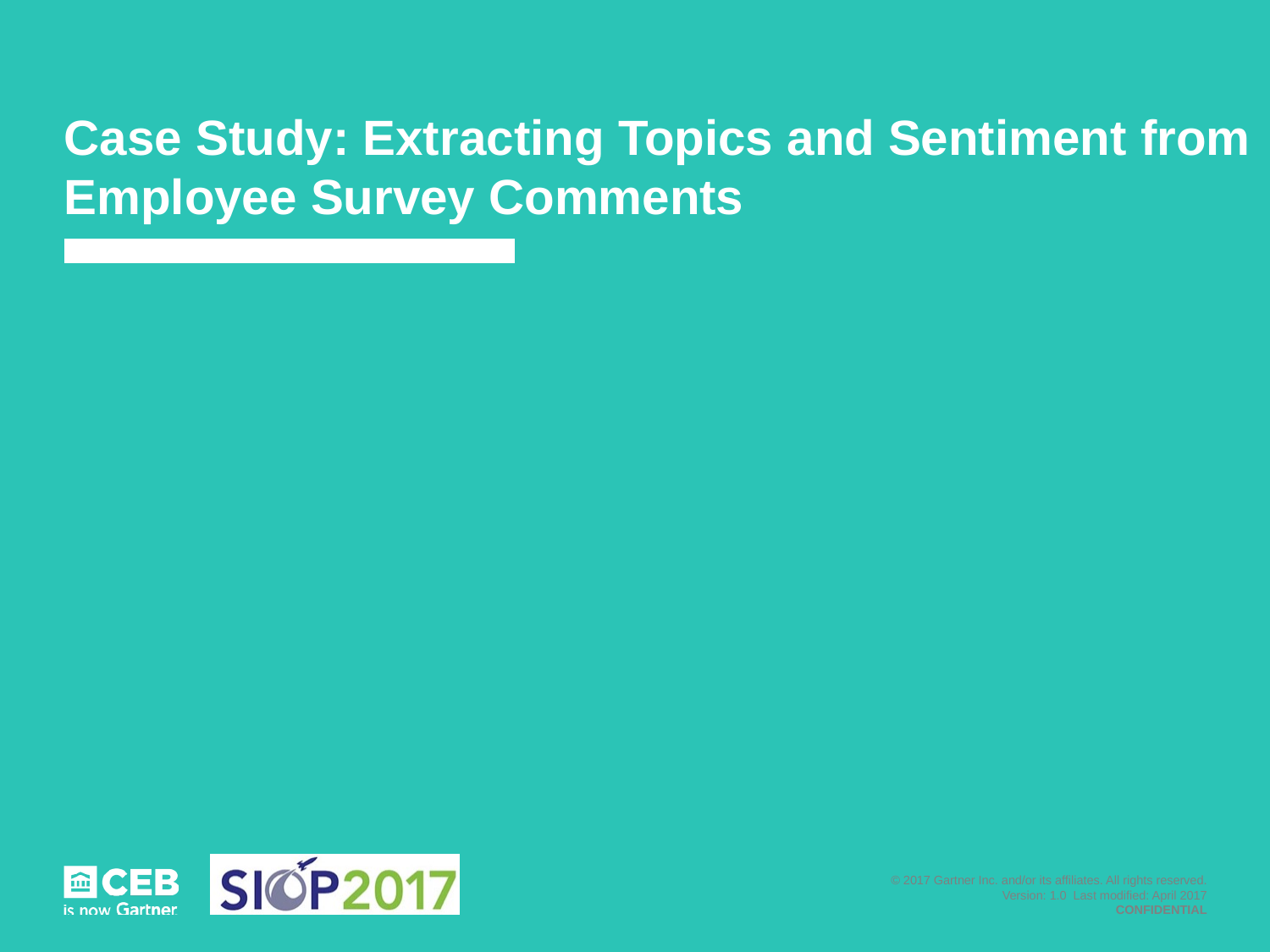

Case Study: Extracting Topics and Sentiment from Employee Survey Comments